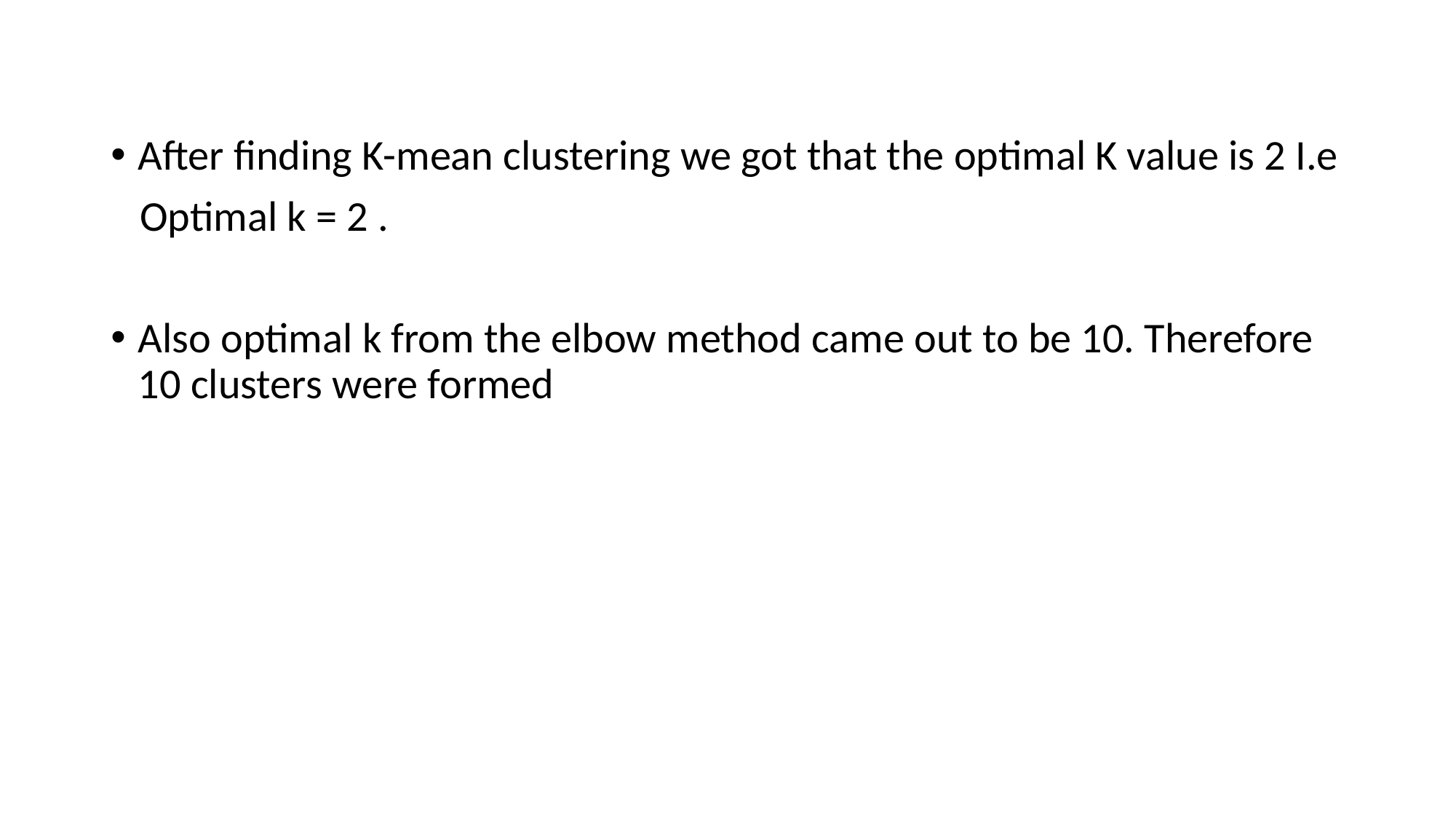

After finding K-mean clustering we got that the optimal K value is 2 I.e
   Optimal k = 2 .

Also optimal k from the elbow method came out to be 10. Therefore 10 clusters were formed